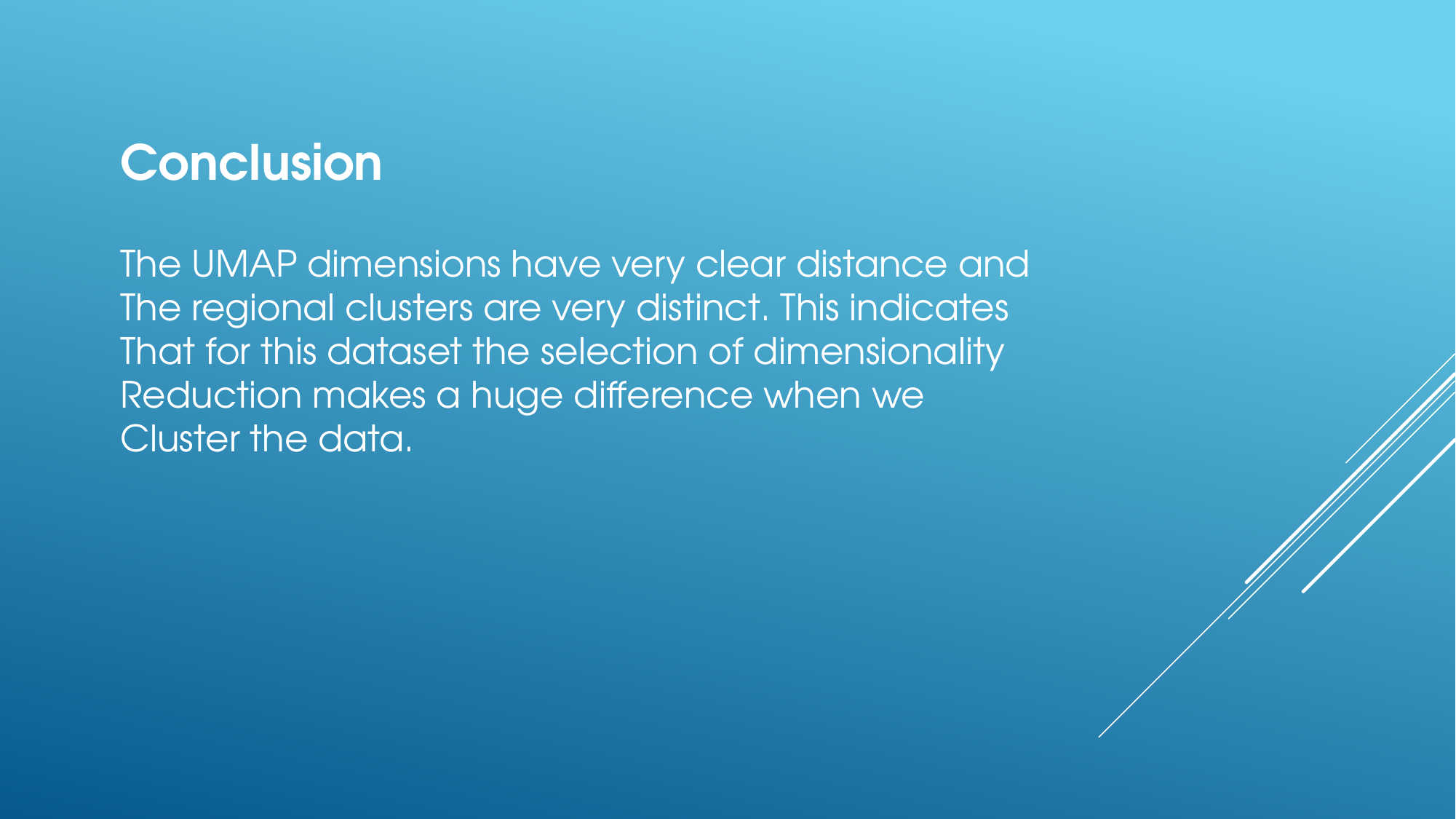

Conclusion

The UMAP dimensions have very clear distance and
The regional clusters are very distinct. This indicates
That for this dataset the selection of dimensionality
Reduction makes a huge difference when we
Cluster the data.